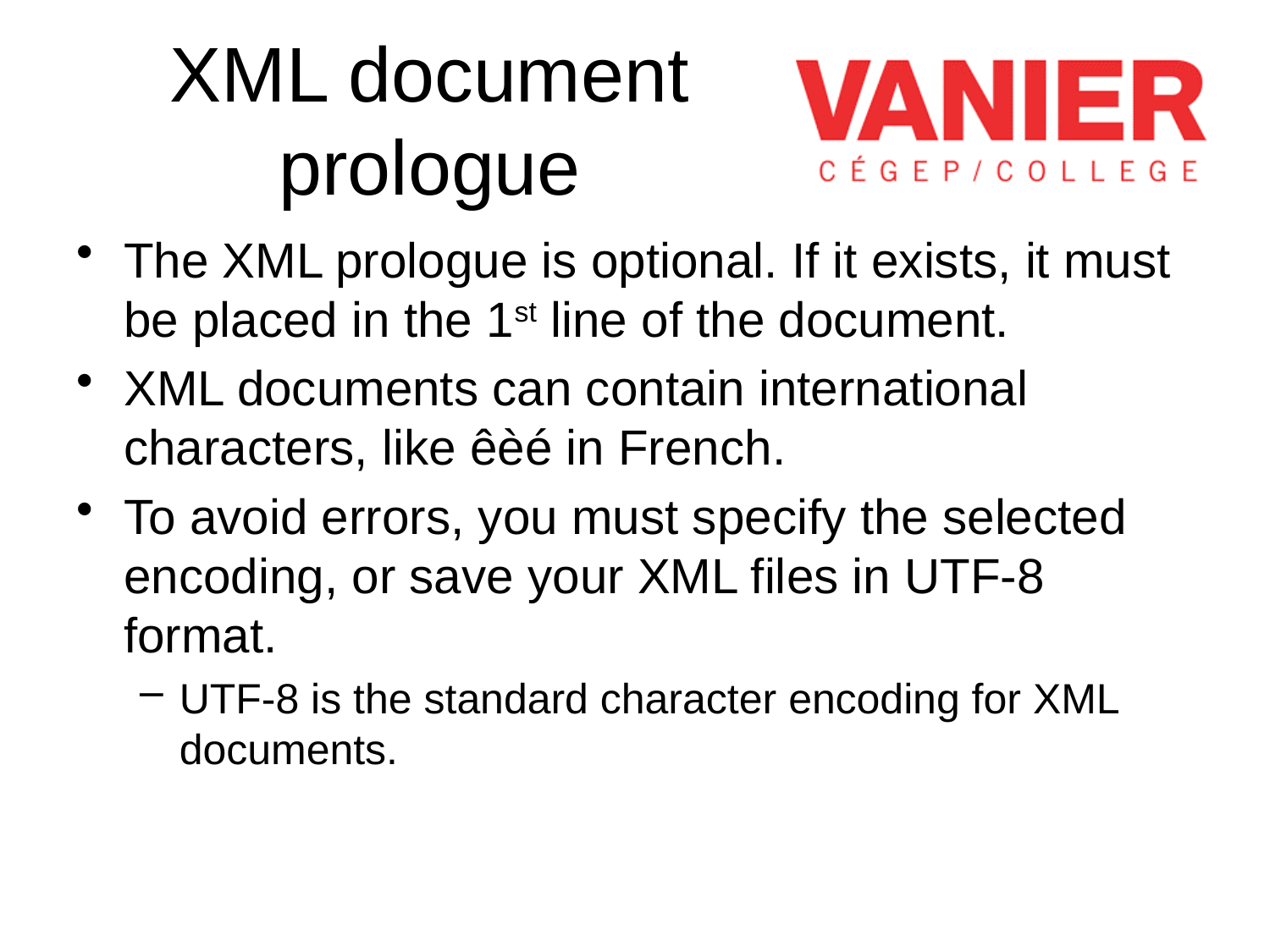

# XML document prologue
The XML prologue is optional. If it exists, it must be placed in the 1st line of the document.
XML documents can contain international characters, like êèé in French.
To avoid errors, you must specify the selected encoding, or save your XML files in UTF-8 format.
UTF-8 is the standard character encoding for XML documents.